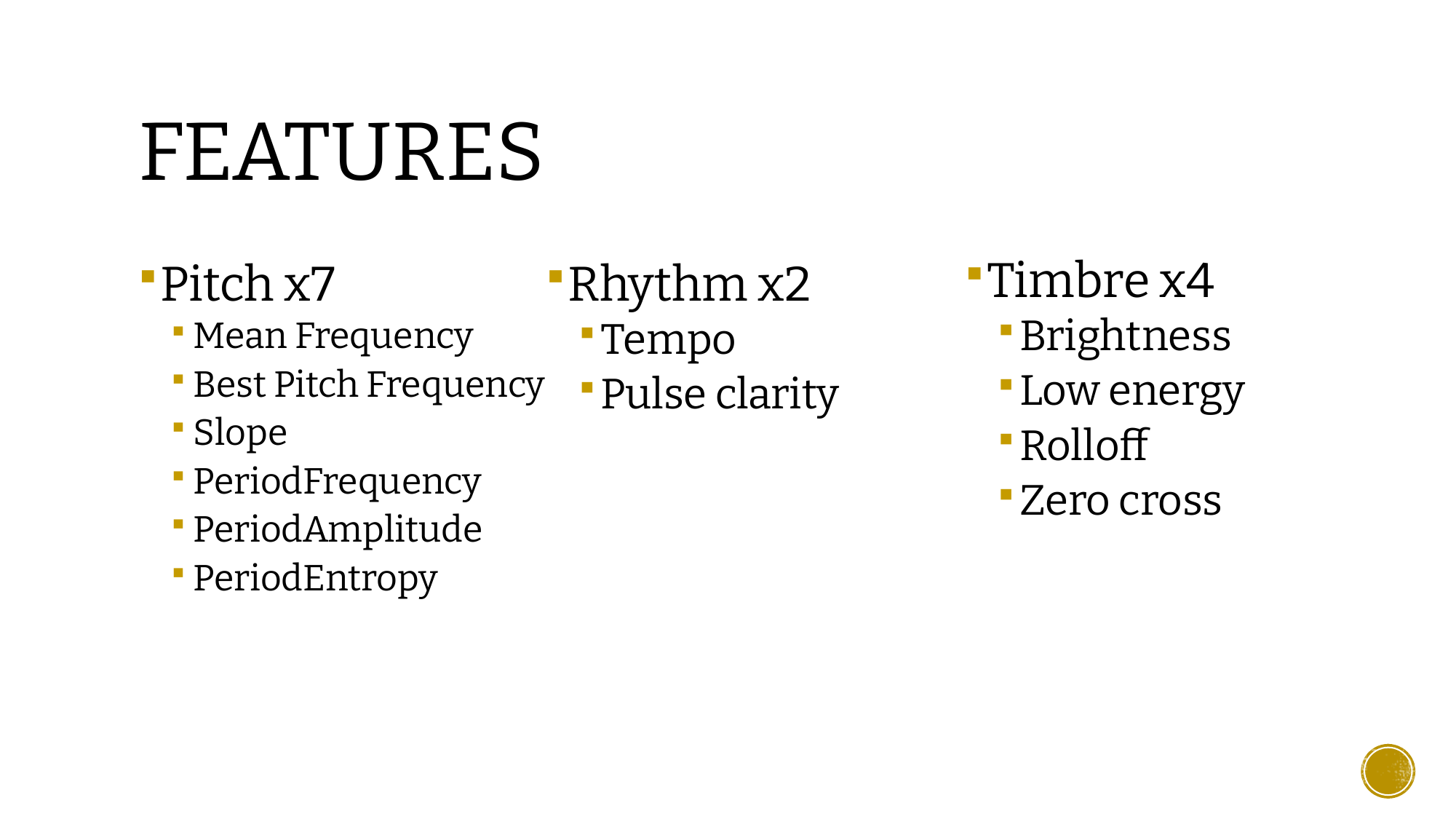

# FEATURES
Timbre x4
Brightness
Low energy
Rolloff
Zero cross

Pitch x7
Mean Frequency
Best Pitch Frequency
Slope
PeriodFrequency
PeriodAmplitude
PeriodEntropy

Rhythm x2
Tempo
Pulse clarity